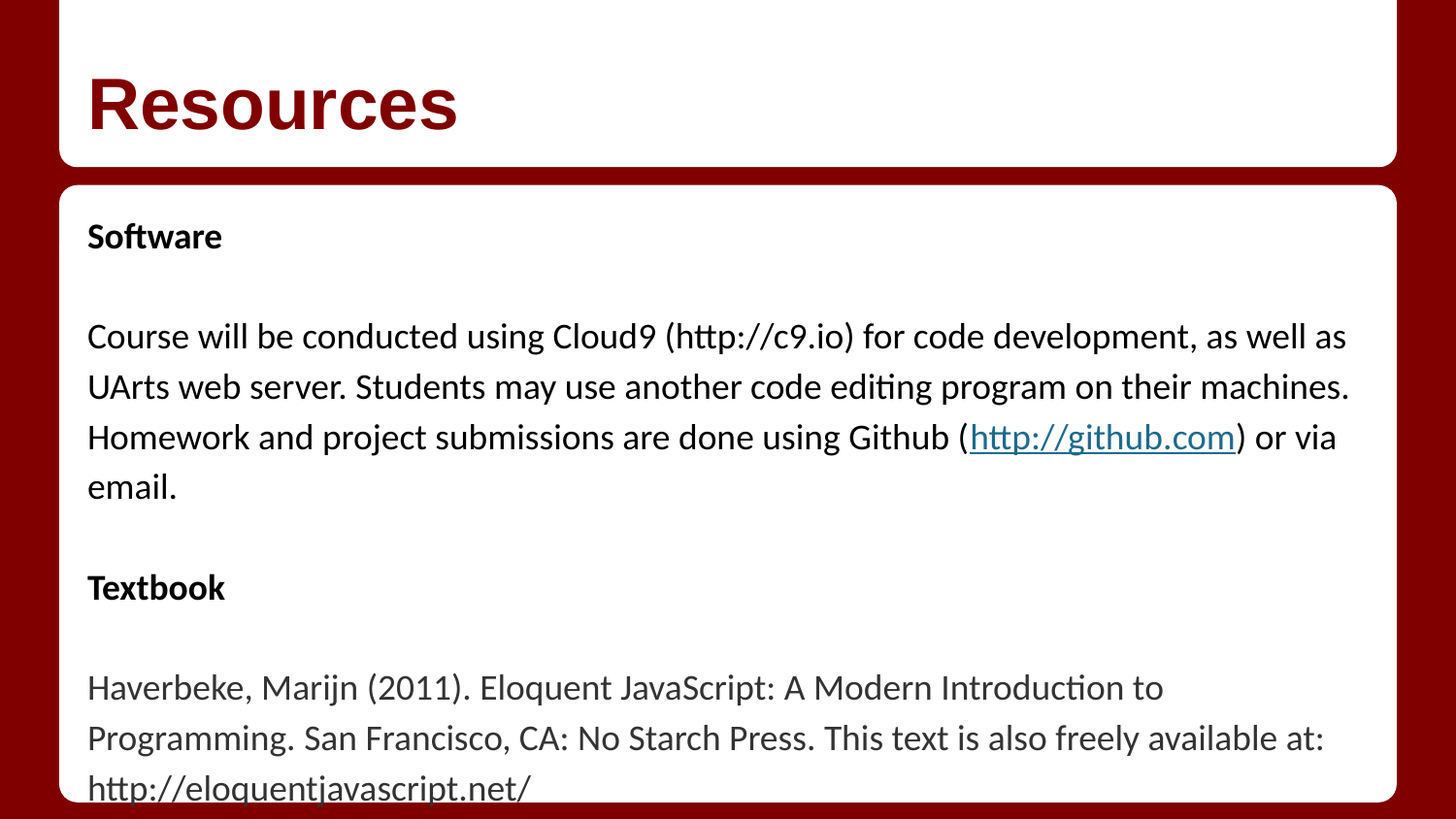

# Resources
Software

Course will be conducted using Cloud9 (http://c9.io) for code development, as well as UArts web server. Students may use another code editing program on their machines. Homework and project submissions are done using Github (http://github.com) or via email.

Textbook

Haverbeke, Marijn (2011). Eloquent JavaScript: A Modern Introduction to Programming. San Francisco, CA: No Starch Press. This text is also freely available at: http://eloquentjavascript.net/